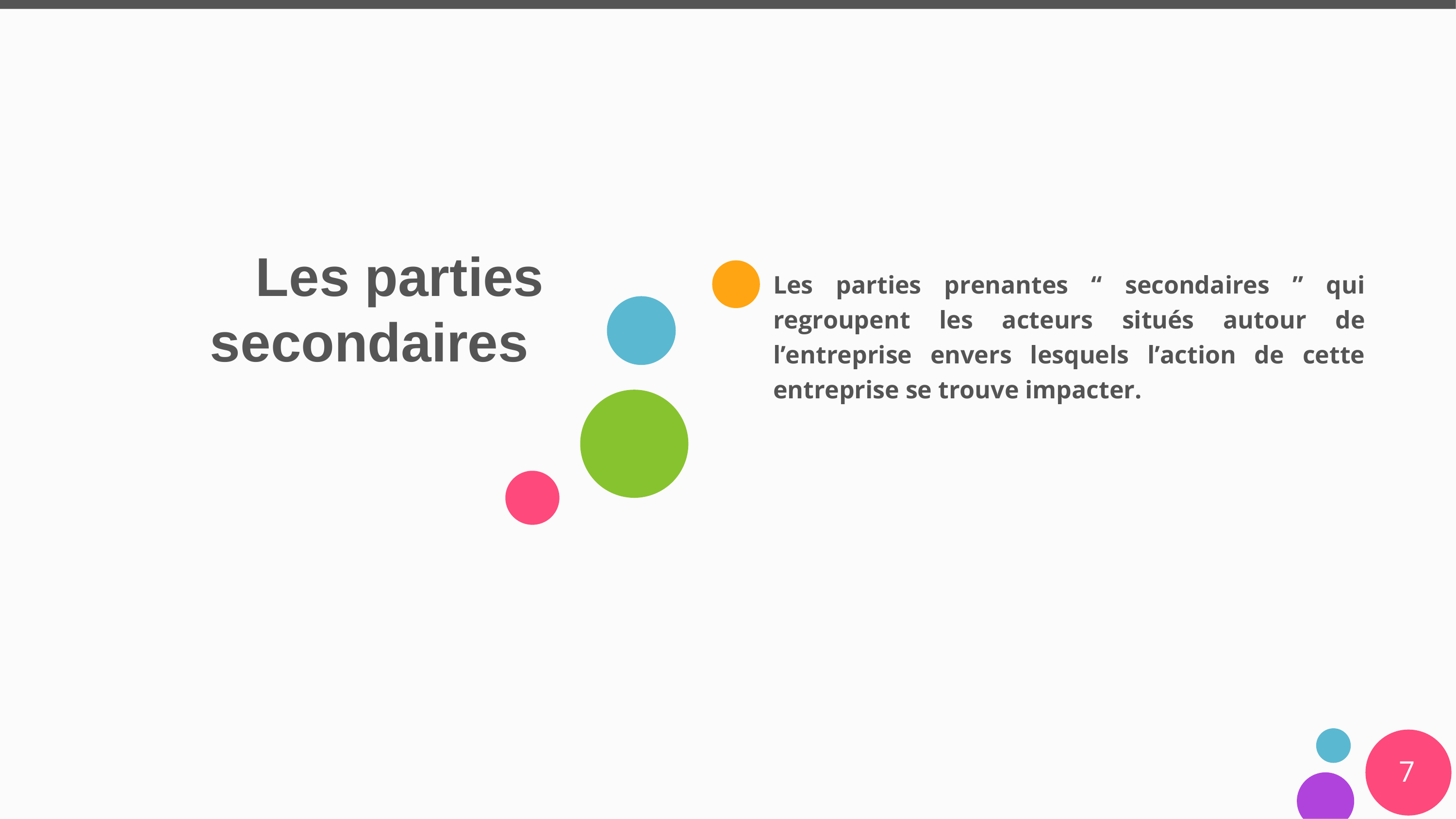

# Les parties secondaires
Les parties prenantes “ secondaires ” qui regroupent les acteurs situés autour de l’entreprise envers lesquels l’action de cette entreprise se trouve impacter.
7